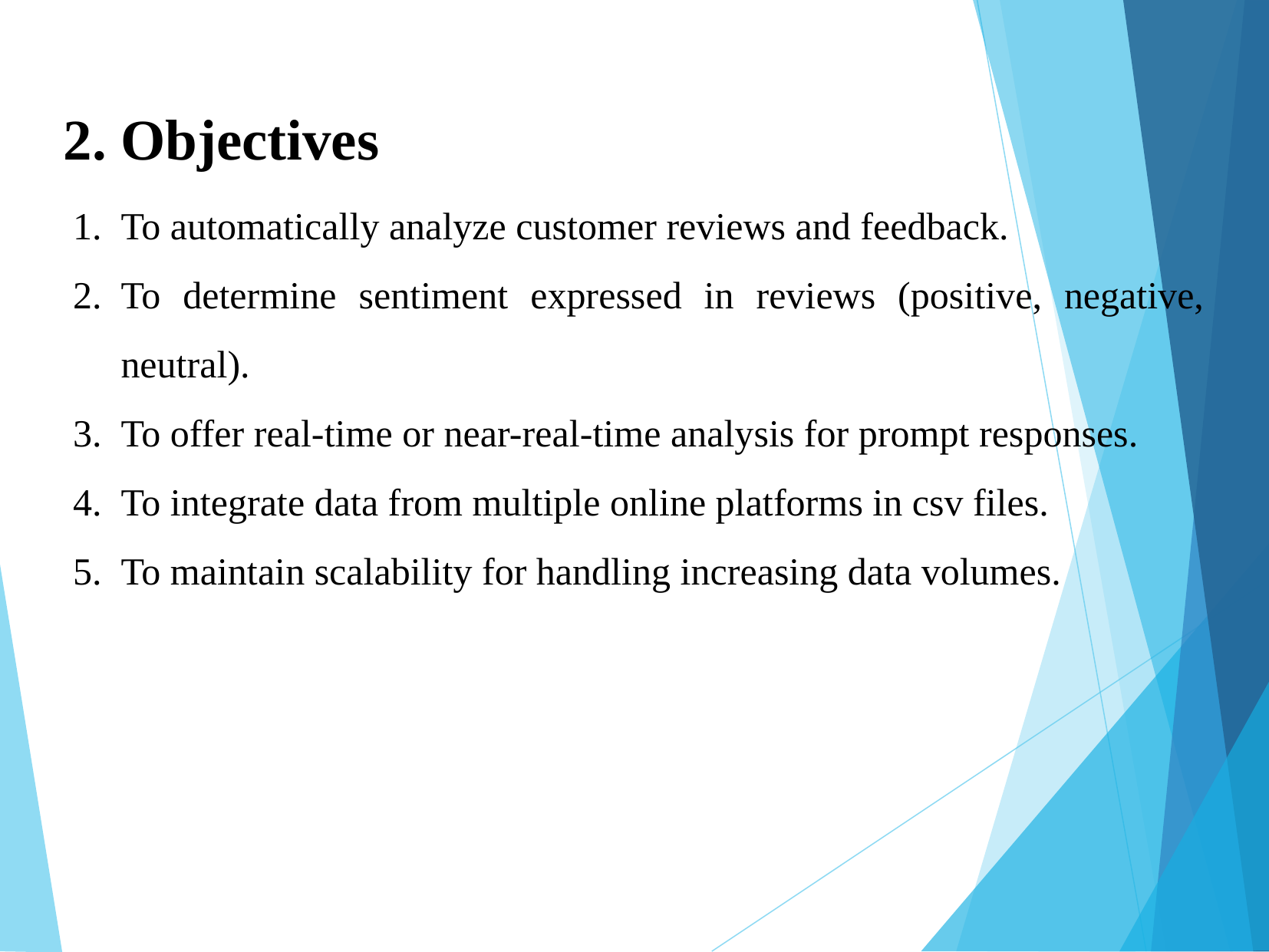

2. Objectives
To automatically analyze customer reviews and feedback.
To determine sentiment expressed in reviews (positive, negative, neutral).
To offer real-time or near-real-time analysis for prompt responses.
To integrate data from multiple online platforms in csv files.
To maintain scalability for handling increasing data volumes.